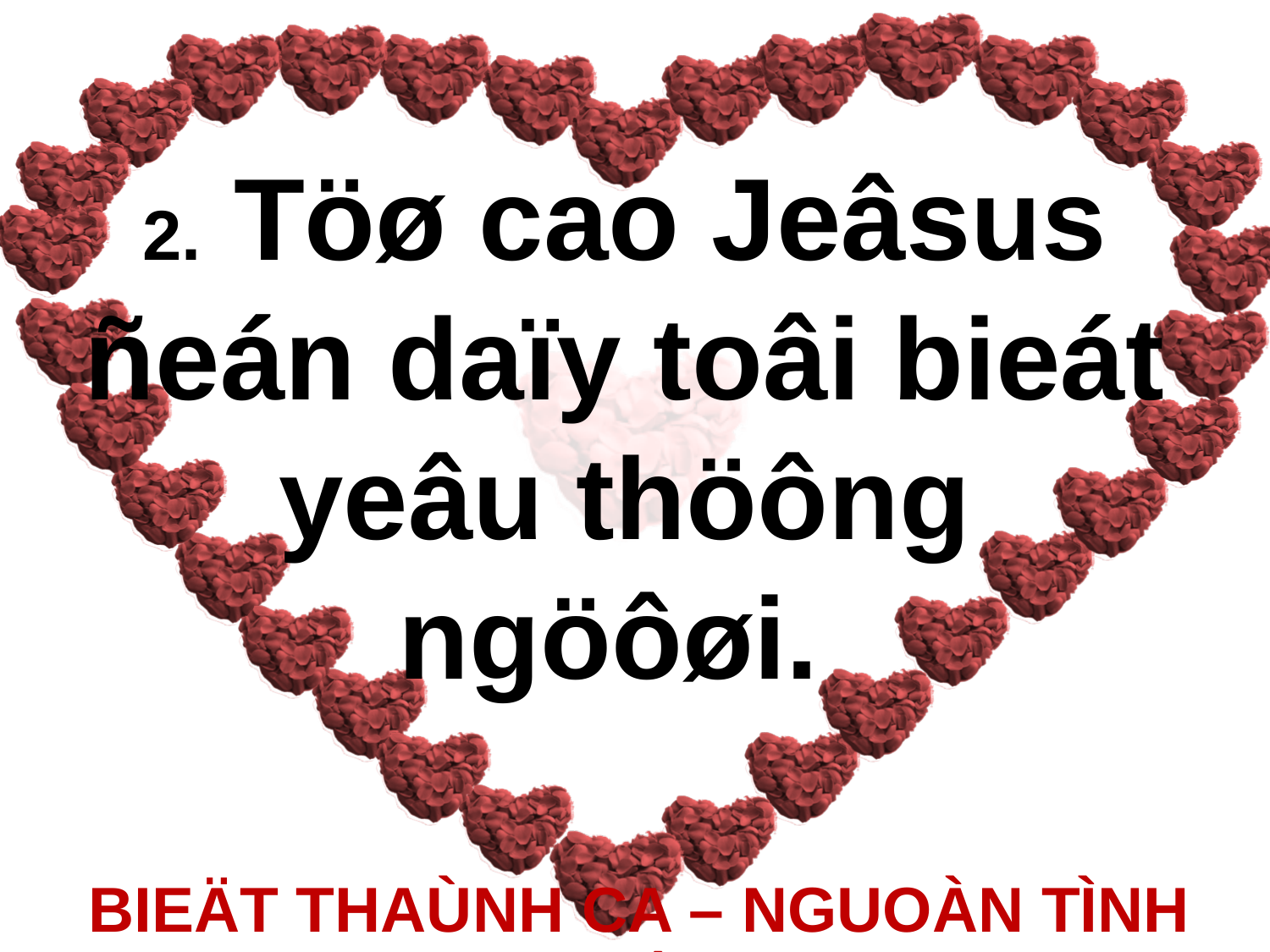

2. Töø cao Jeâsus ñeán daïy toâi bieát yeâu thöông ngöôøi.
BIEÄT THAÙNH CA – NGUOÀN TÌNH YEÂU